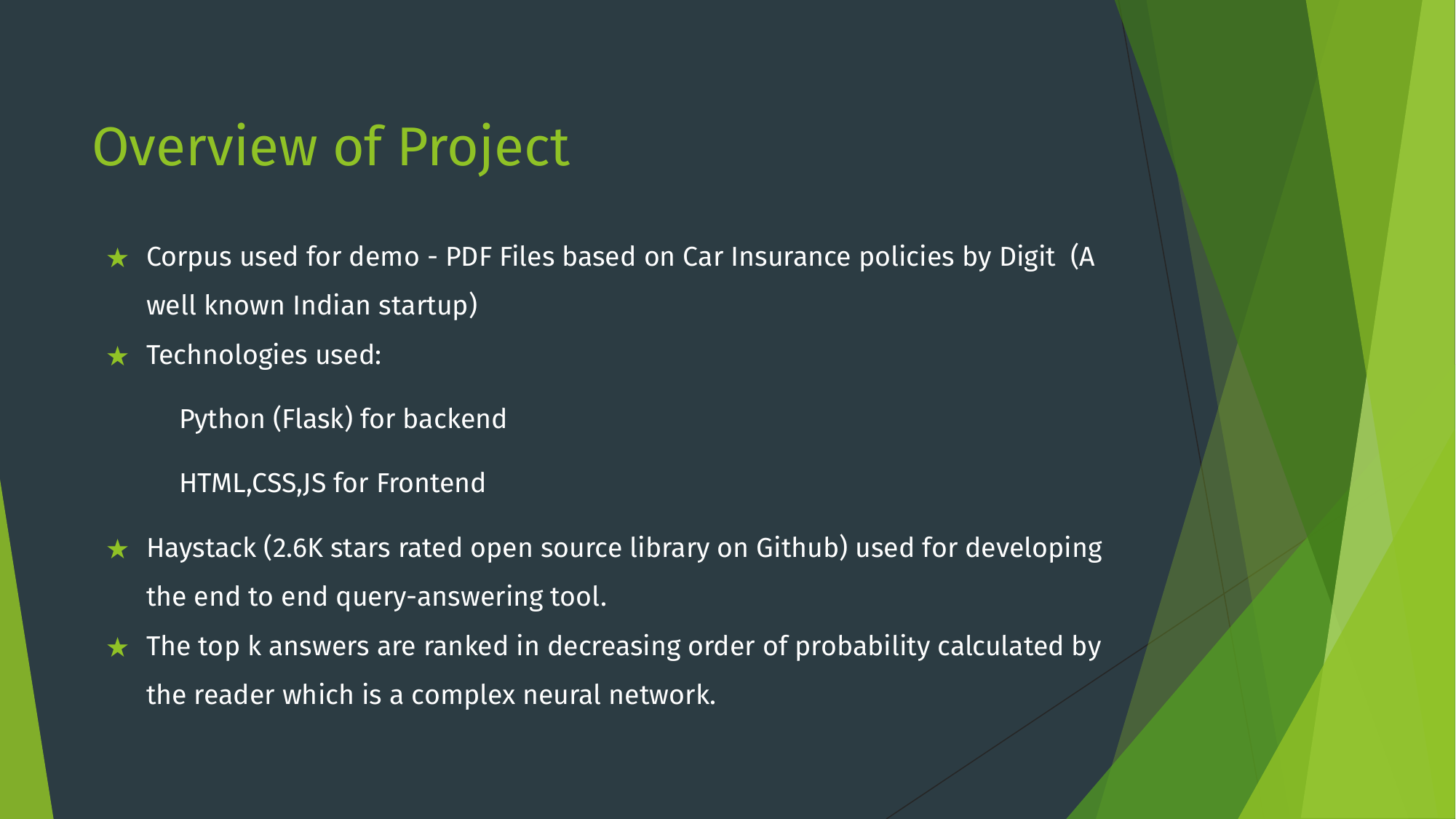

# Overview of Project
Corpus used for demo - PDF Files based on Car Insurance policies by Digit  (A well known Indian startup)
Technologies used:
            Python (Flask) for backend
            HTML,CSS,JS for Frontend
Haystack (2.6K stars rated open source library on Github) used for developing the end to end query-answering tool.
The top k answers are ranked in decreasing order of probability calculated by the reader which is a complex neural network.